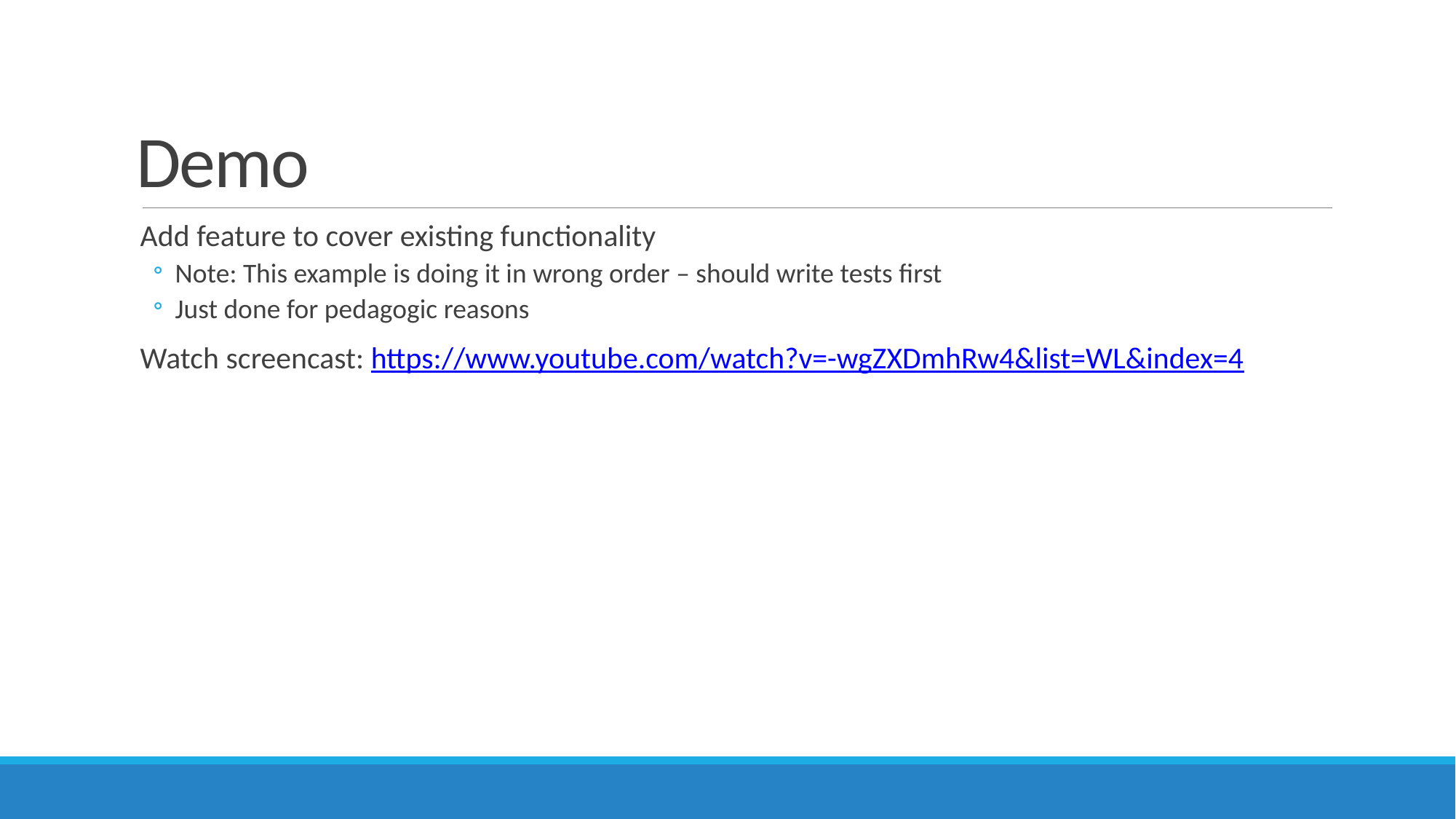

# Demo
Add feature to cover existing functionality
Note: This example is doing it in wrong order – should write tests first
Just done for pedagogic reasons
Watch screencast: https://www.youtube.com/watch?v=-wgZXDmhRw4&list=WL&index=4